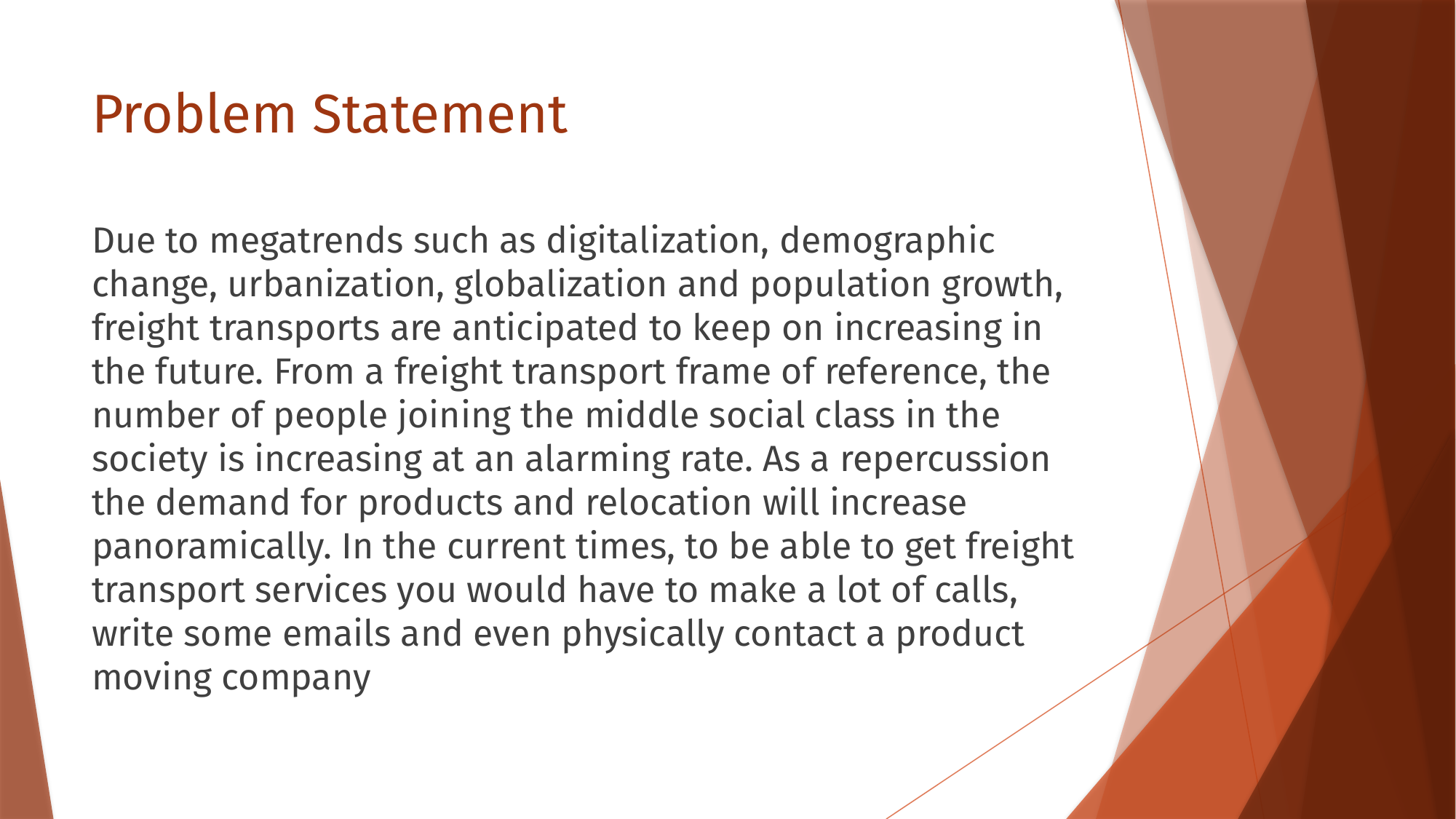

# Problem Statement
Due to megatrends such as digitalization, demographic change, urbanization, globalization and population growth, freight transports are anticipated to keep on increasing in the future. From a freight transport frame of reference, the number of people joining the middle social class in the society is increasing at an alarming rate. As a repercussion the demand for products and relocation will increase panoramically. In the current times, to be able to get freight transport services you would have to make a lot of calls, write some emails and even physically contact a product moving company